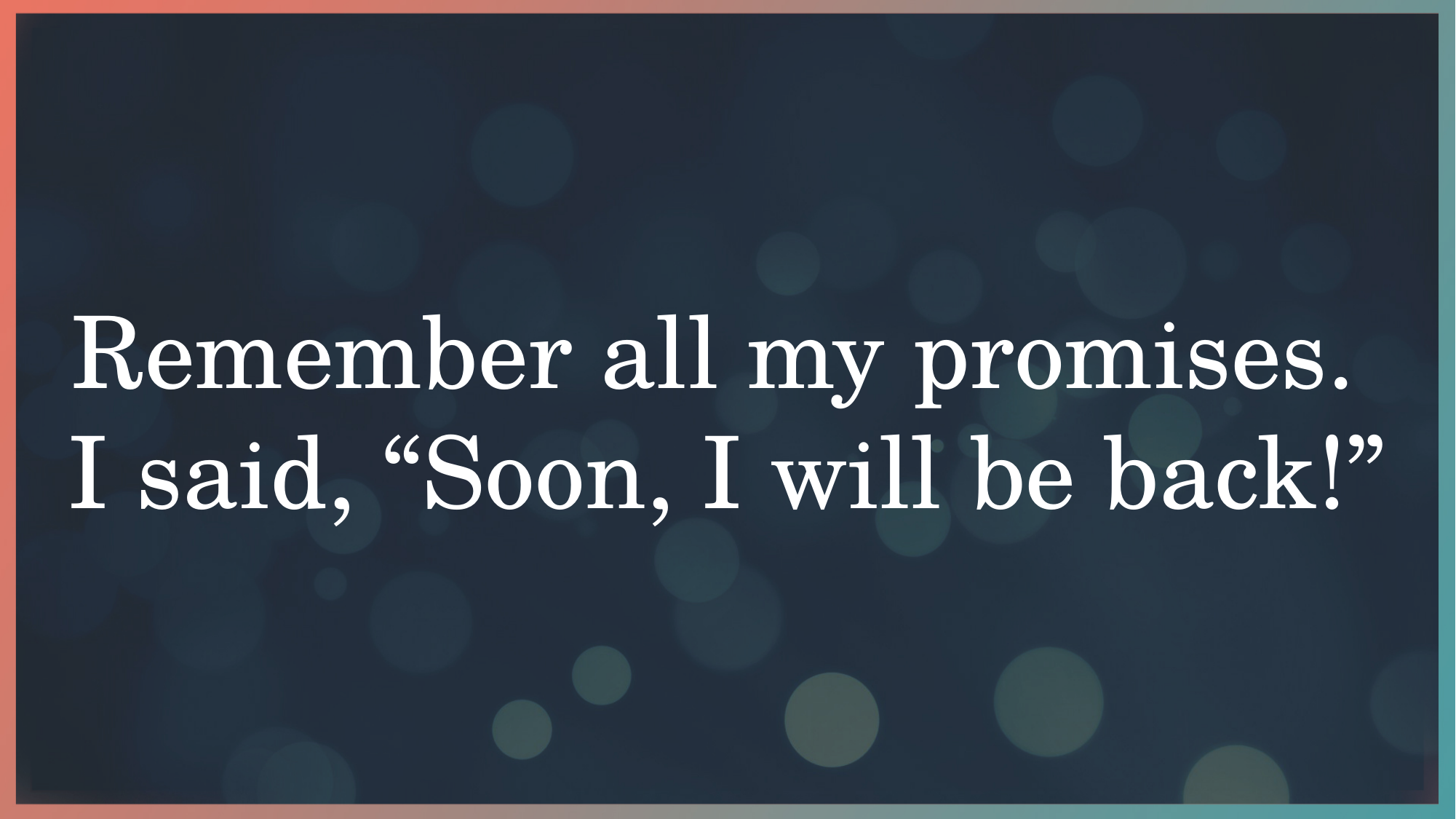

Remember all my promises.
I said, “Soon, I will be back!”